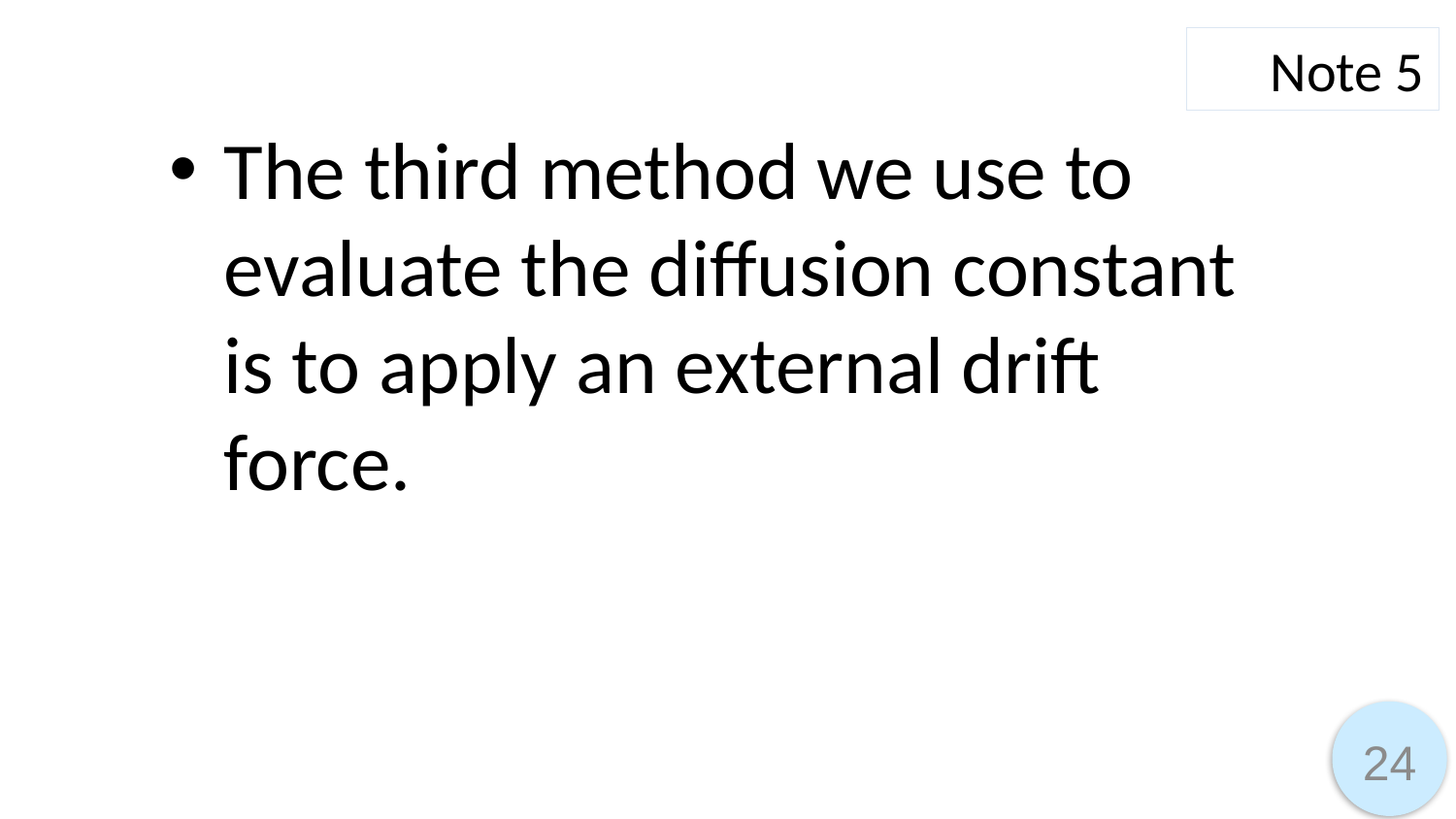

Note 5
The third method we use to evaluate the diffusion constant is to apply an external drift force.
24